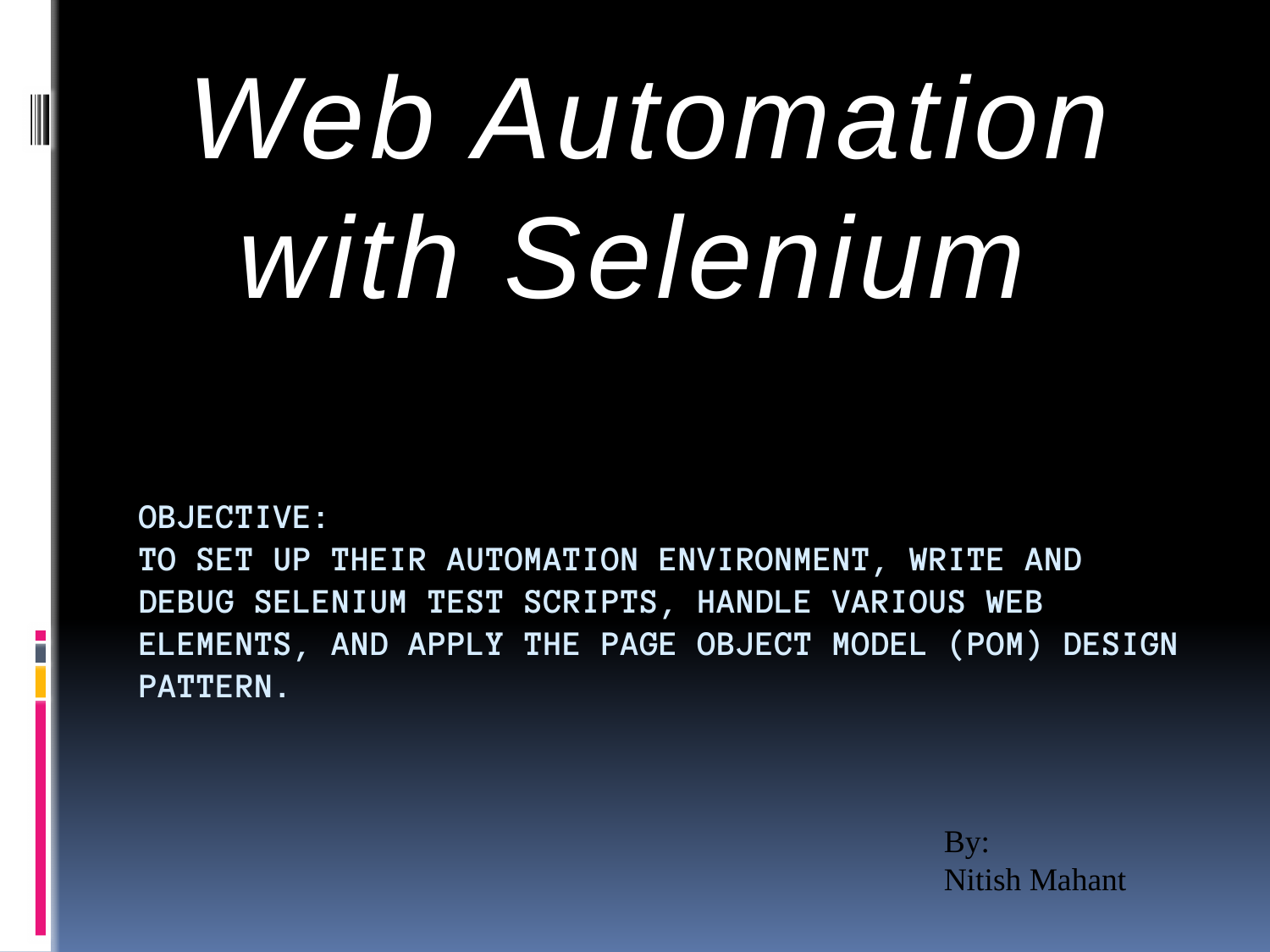

Web Automation with Selenium
# Objective: to set up their automation environment, write and debug Selenium test scripts, handle various web elements, and apply the Page Object Model (POM) design pattern.
By:
Nitish Mahant